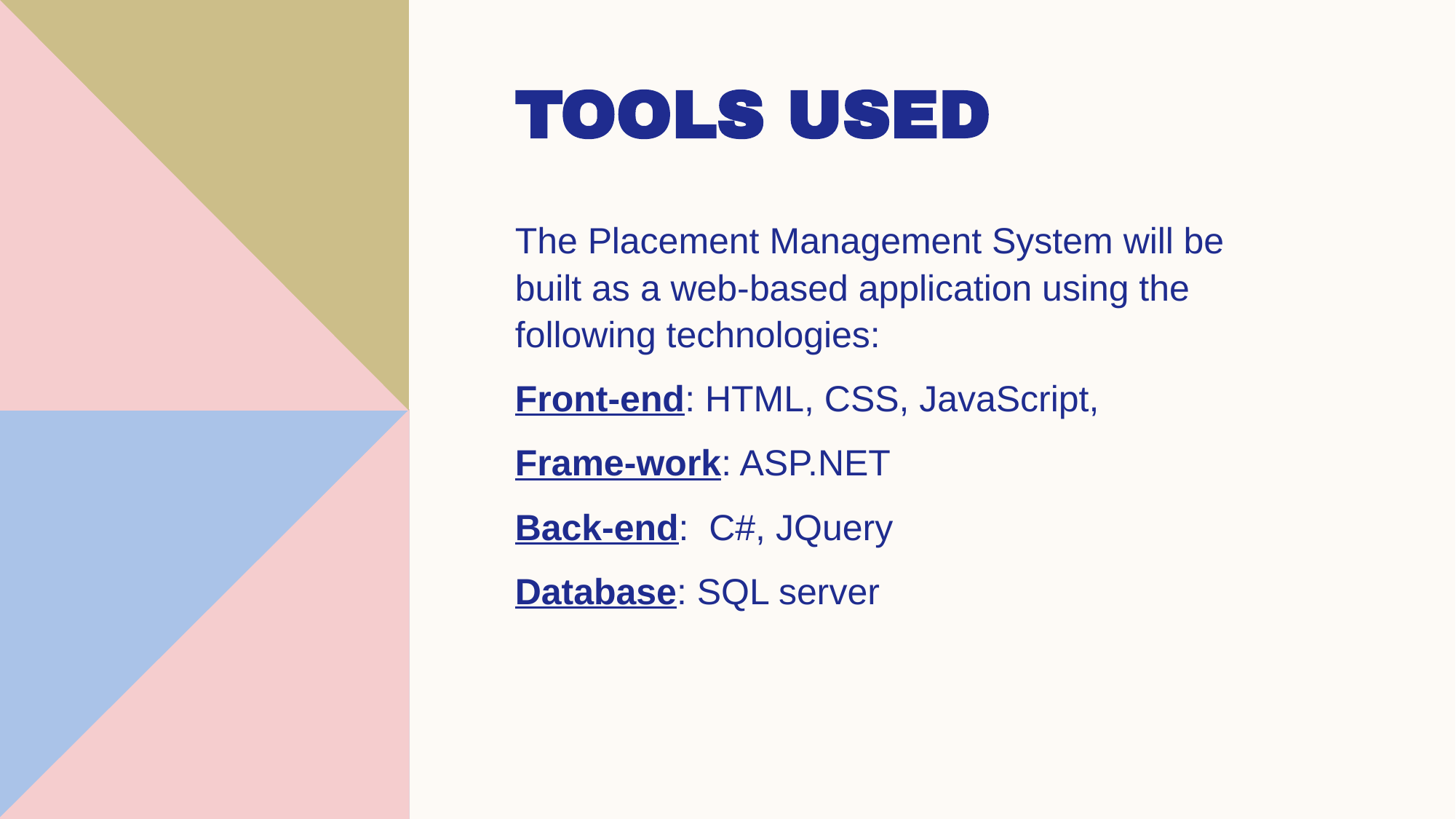

# TOOLS USED
The Placement Management System will be built as a web-based application using the following technologies:
Front-end: HTML, CSS, JavaScript,
Frame-work: ASP.NET
Back-end:  C#, JQuery
Database: SQL server